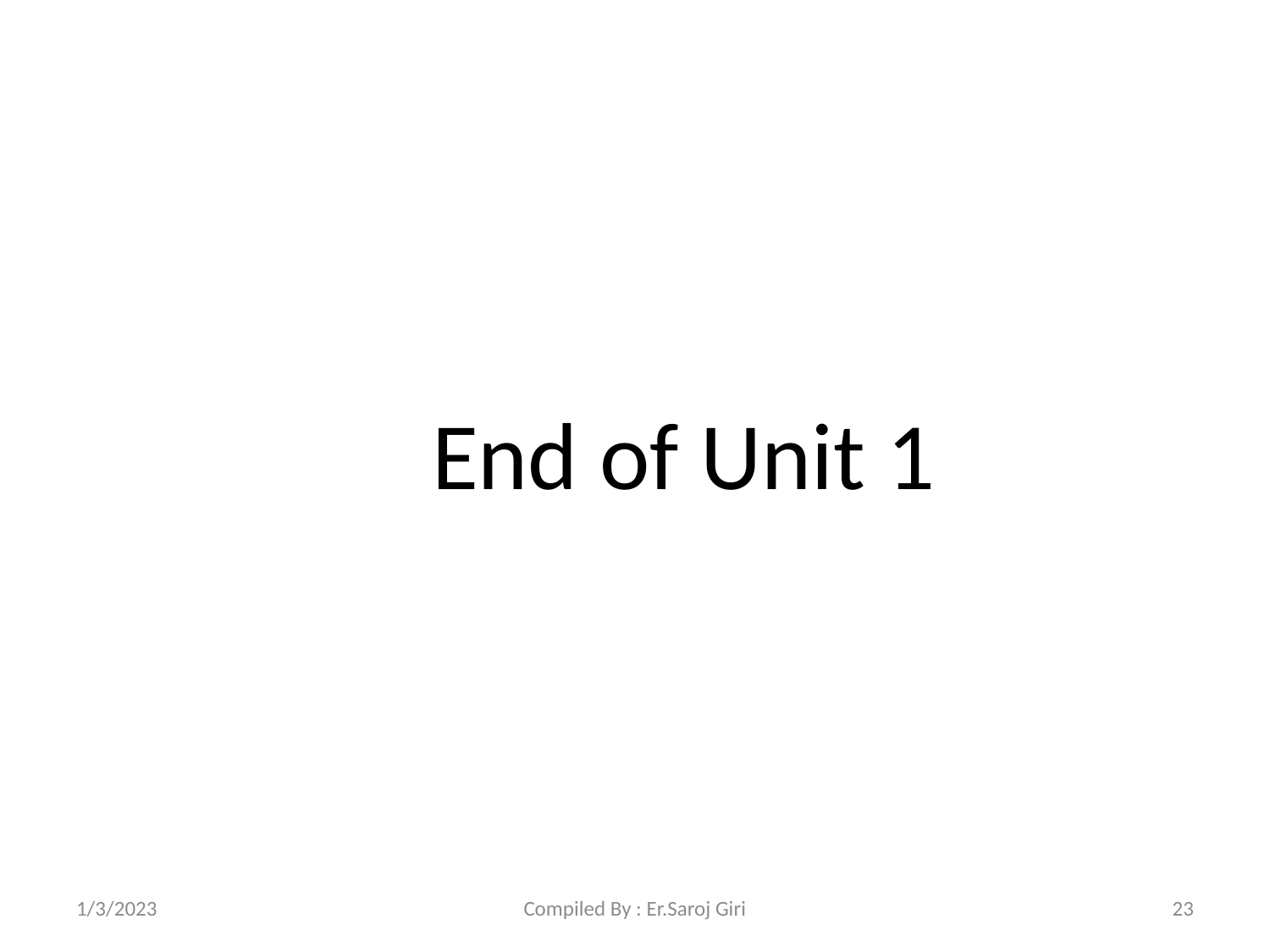

#

                            End of Unit 1
1/3/2023
Compiled By : Er.Saroj Giri
23